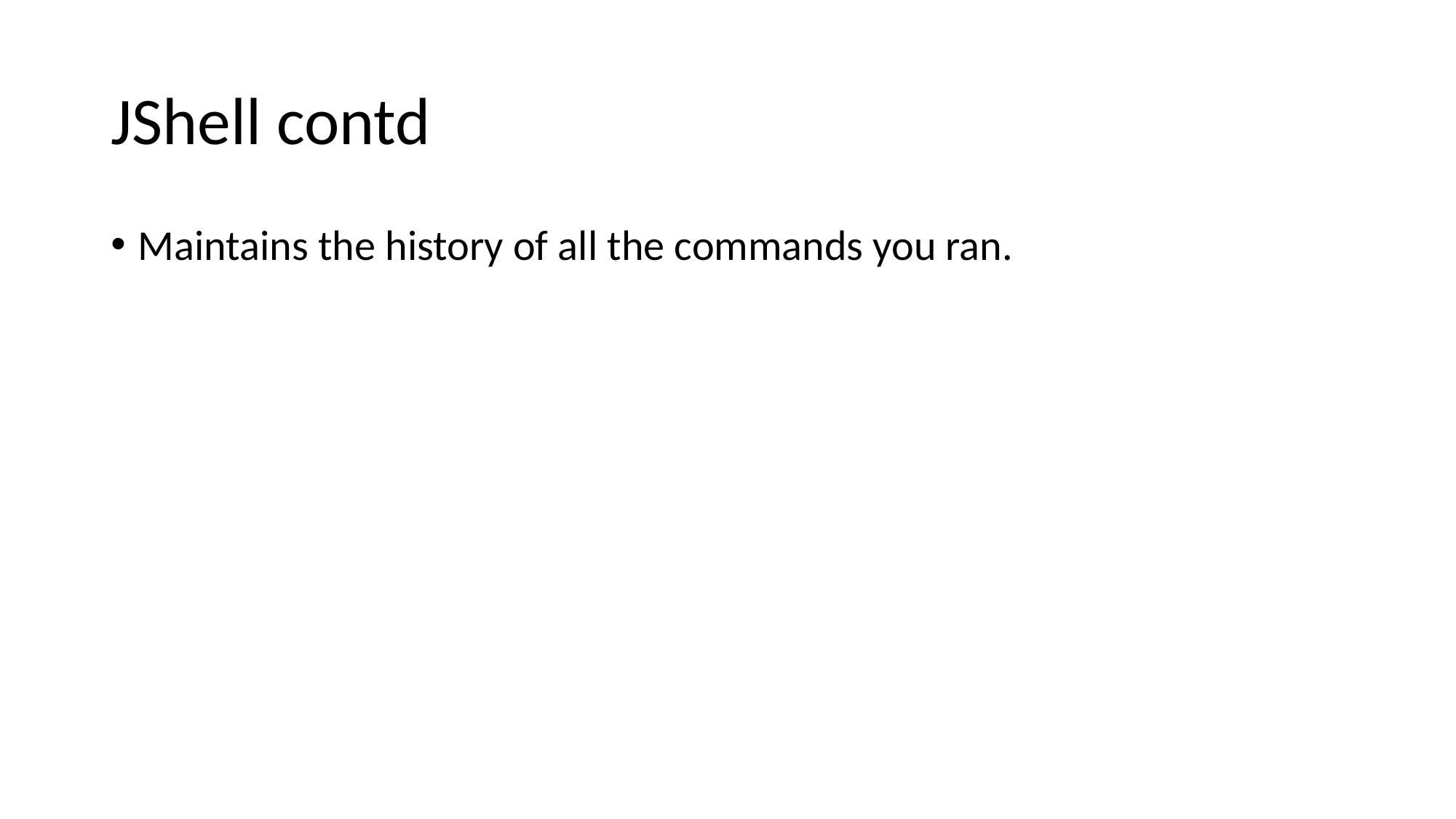

# JShell contd
Maintains the history of all the commands you ran.